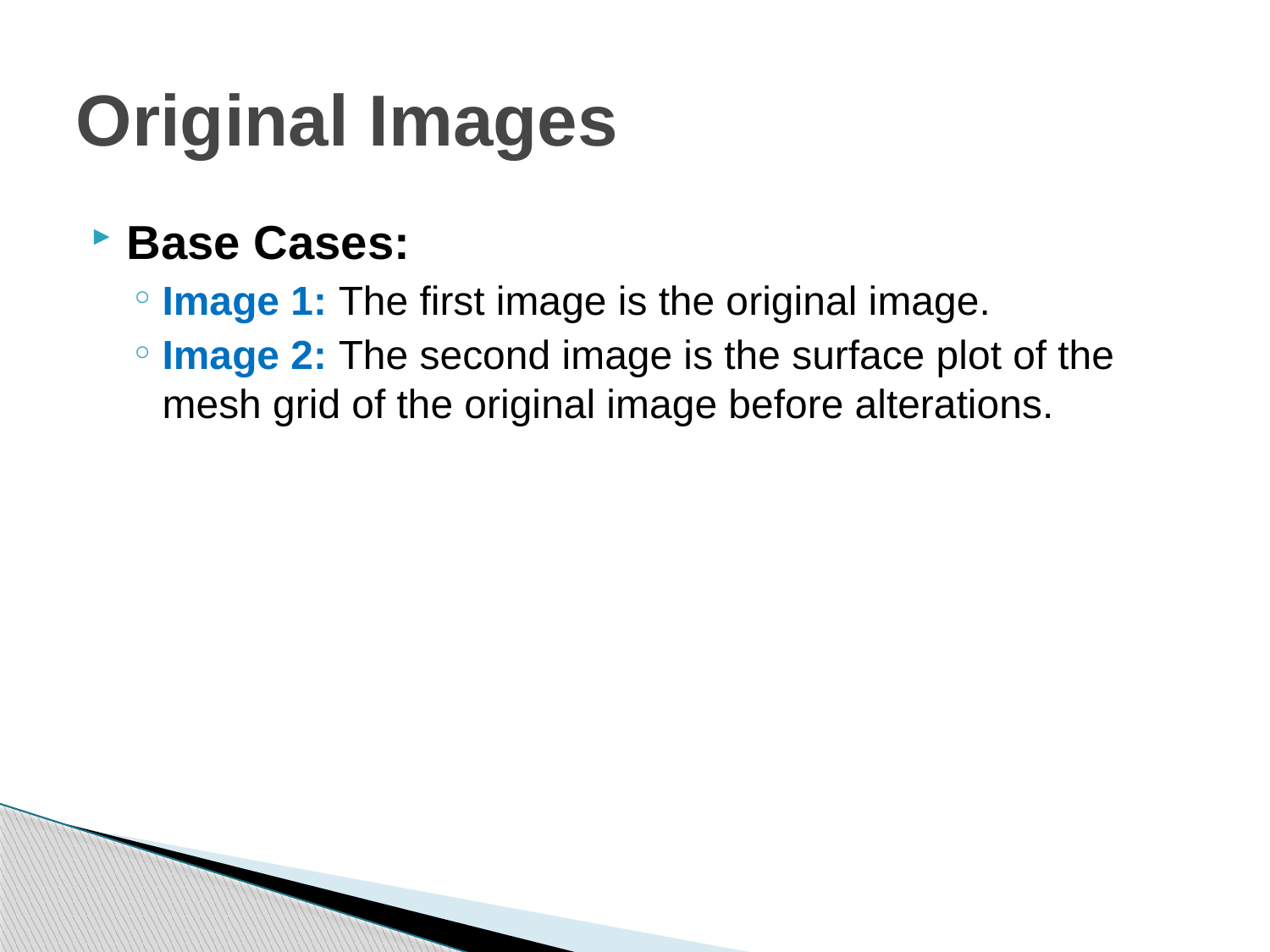

# Original Images
Base Cases:
Image 1: The first image is the original image.
Image 2: The second image is the surface plot of the mesh grid of the original image before alterations.